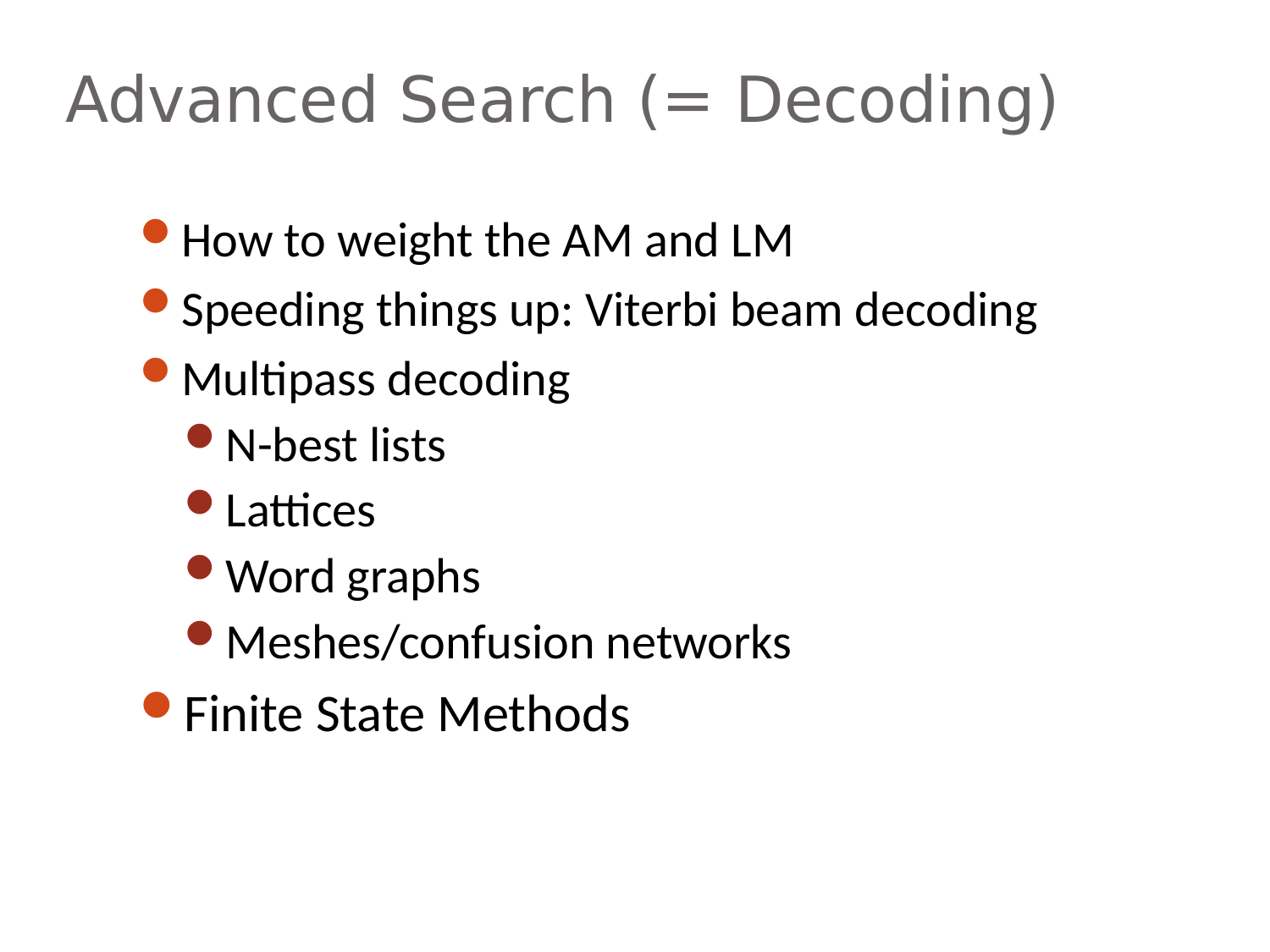

# Advanced Search (= Decoding)
How to weight the AM and LM
Speeding things up: Viterbi beam decoding
Multipass decoding
N-best lists
Lattices
Word graphs
Meshes/confusion networks
Finite State Methods